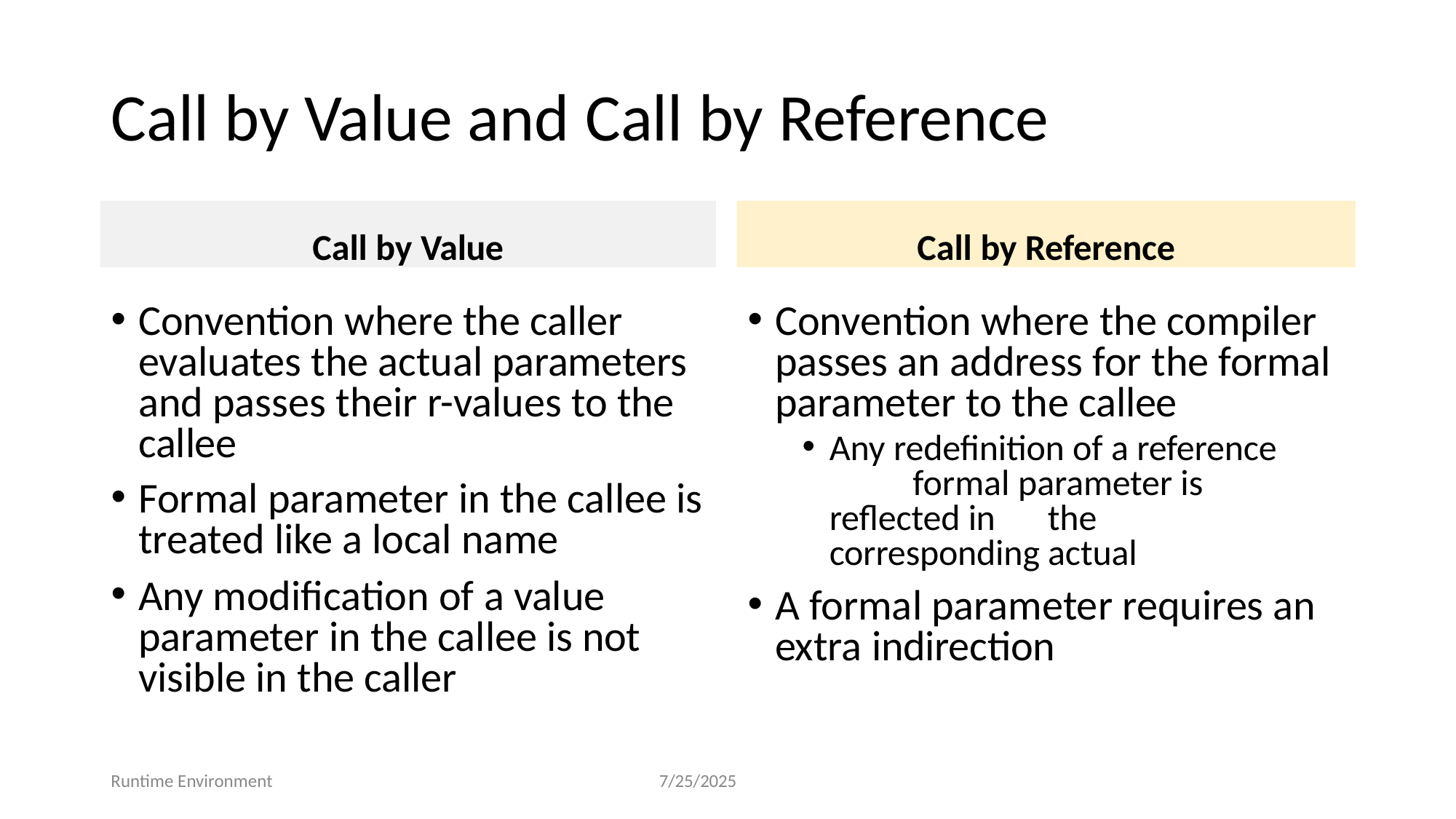

# Call by Value and Call by Reference
Call by Value
Call by Reference
Convention where the caller evaluates the actual parameters and passes their r-values to the callee
Formal parameter in the callee is treated like a local name
Any modification of a value parameter in the callee is not visible in the caller
Convention where the compiler passes an address for the formal parameter to the callee
Any redefinition of a reference 	formal parameter is reflected in 	the corresponding actual
A formal parameter requires an extra indirection
43
Runtime Environment
7/25/2025